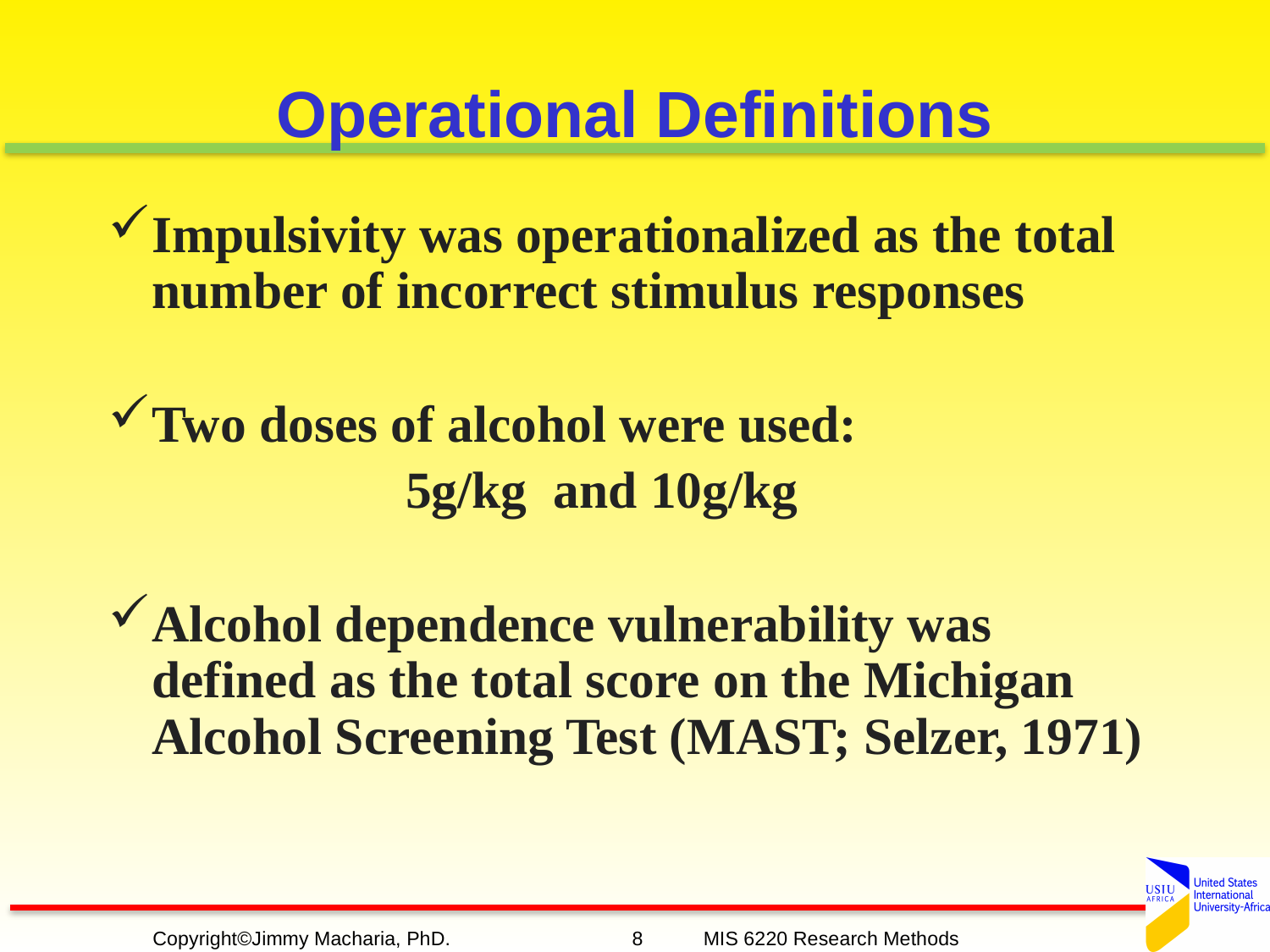

# Operational Definitions
Impulsivity was operationalized as the total number of incorrect stimulus responses

Two doses of alcohol were used:
			5g/kg  and 10g/kg

Alcohol dependence vulnerability was defined as the total score on the Michigan Alcohol Screening Test (MAST; Selzer, 1971)